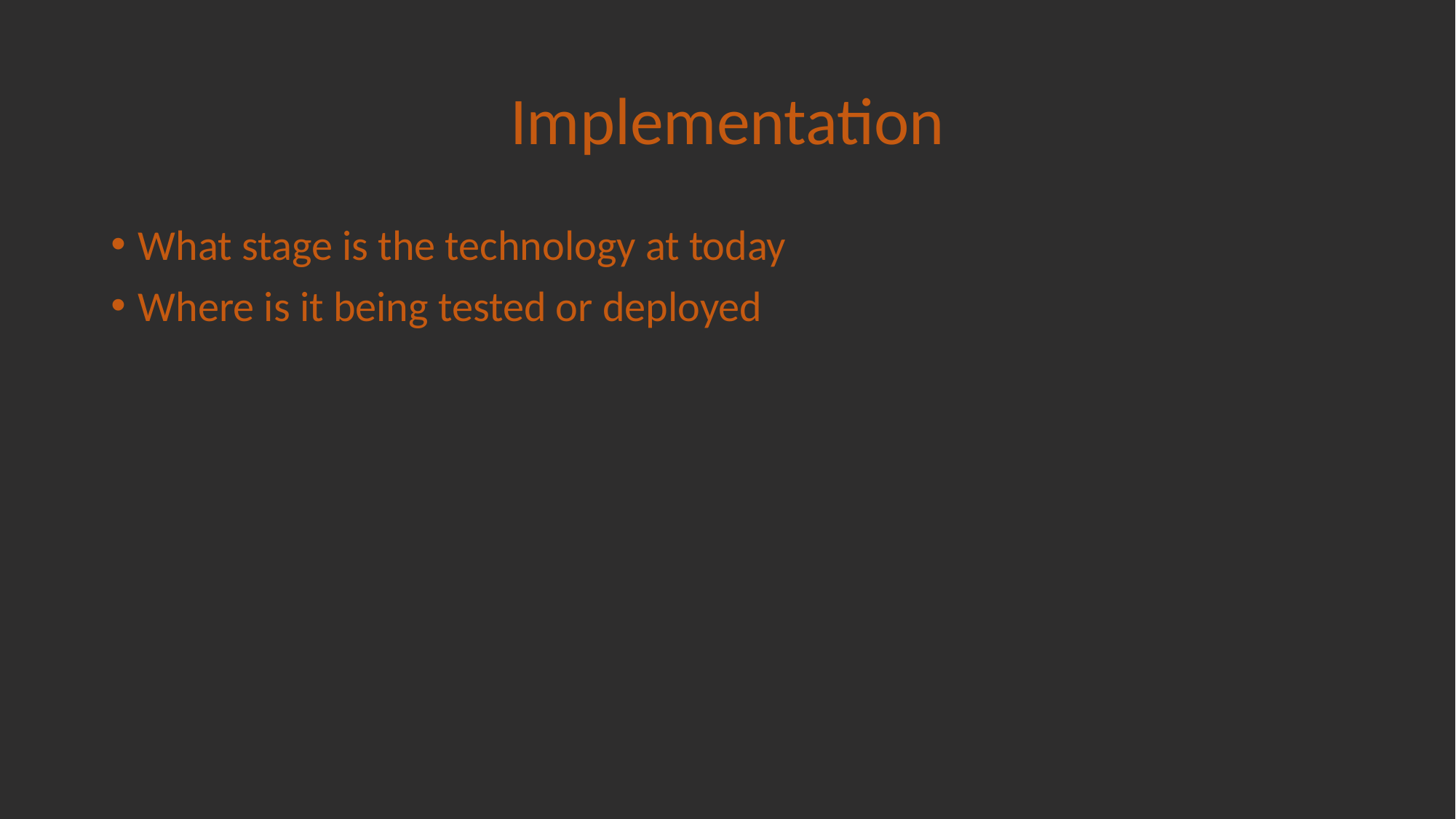

# Implementation
What stage is the technology at today
Where is it being tested or deployed